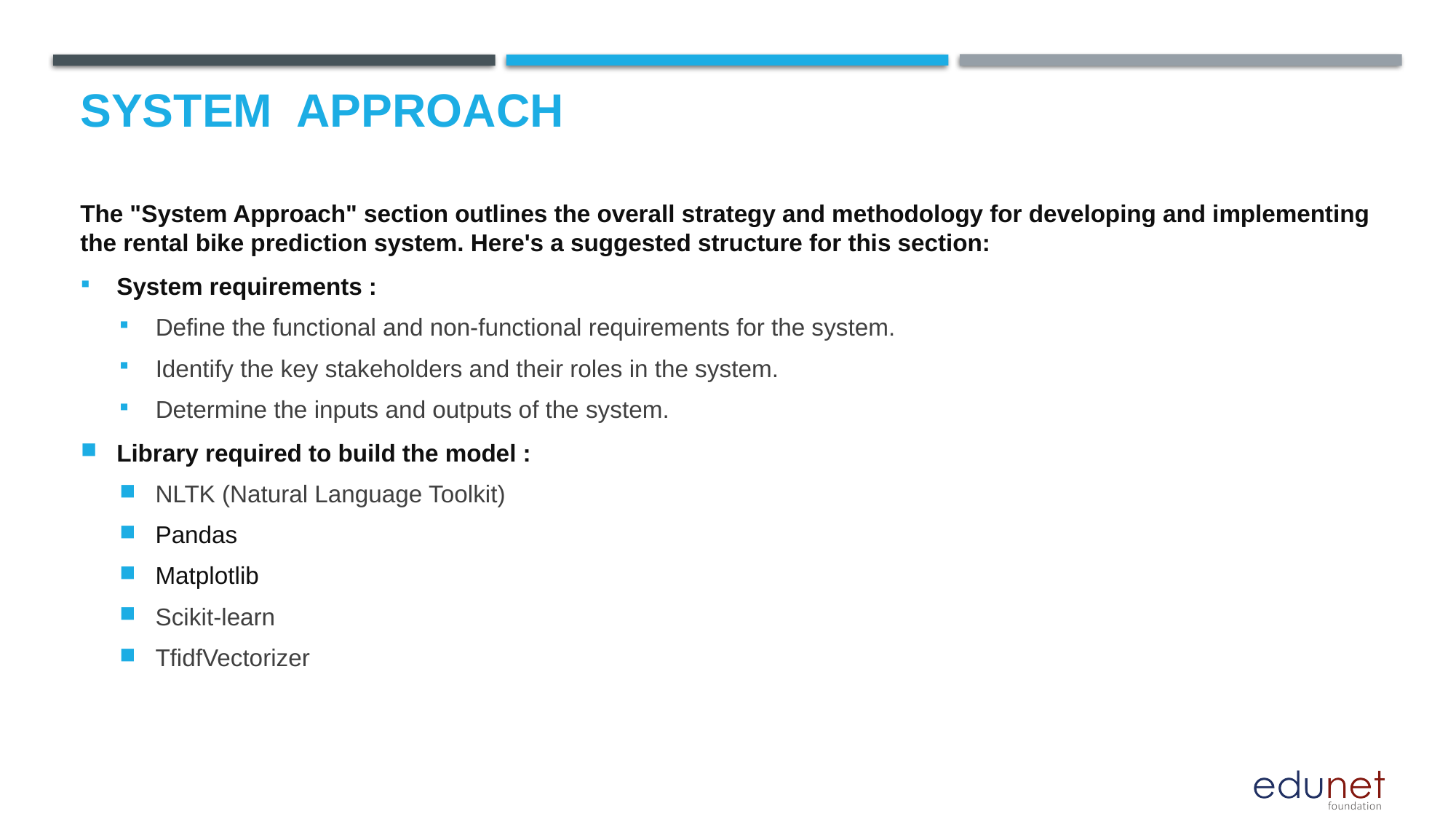

# System  Approach
The "System Approach" section outlines the overall strategy and methodology for developing and implementing the rental bike prediction system. Here's a suggested structure for this section:
System requirements :
Define the functional and non-functional requirements for the system.
Identify the key stakeholders and their roles in the system.
Determine the inputs and outputs of the system.
Library required to build the model :
NLTK (Natural Language Toolkit)
Pandas
Matplotlib
Scikit-learn
TfidfVectorizer